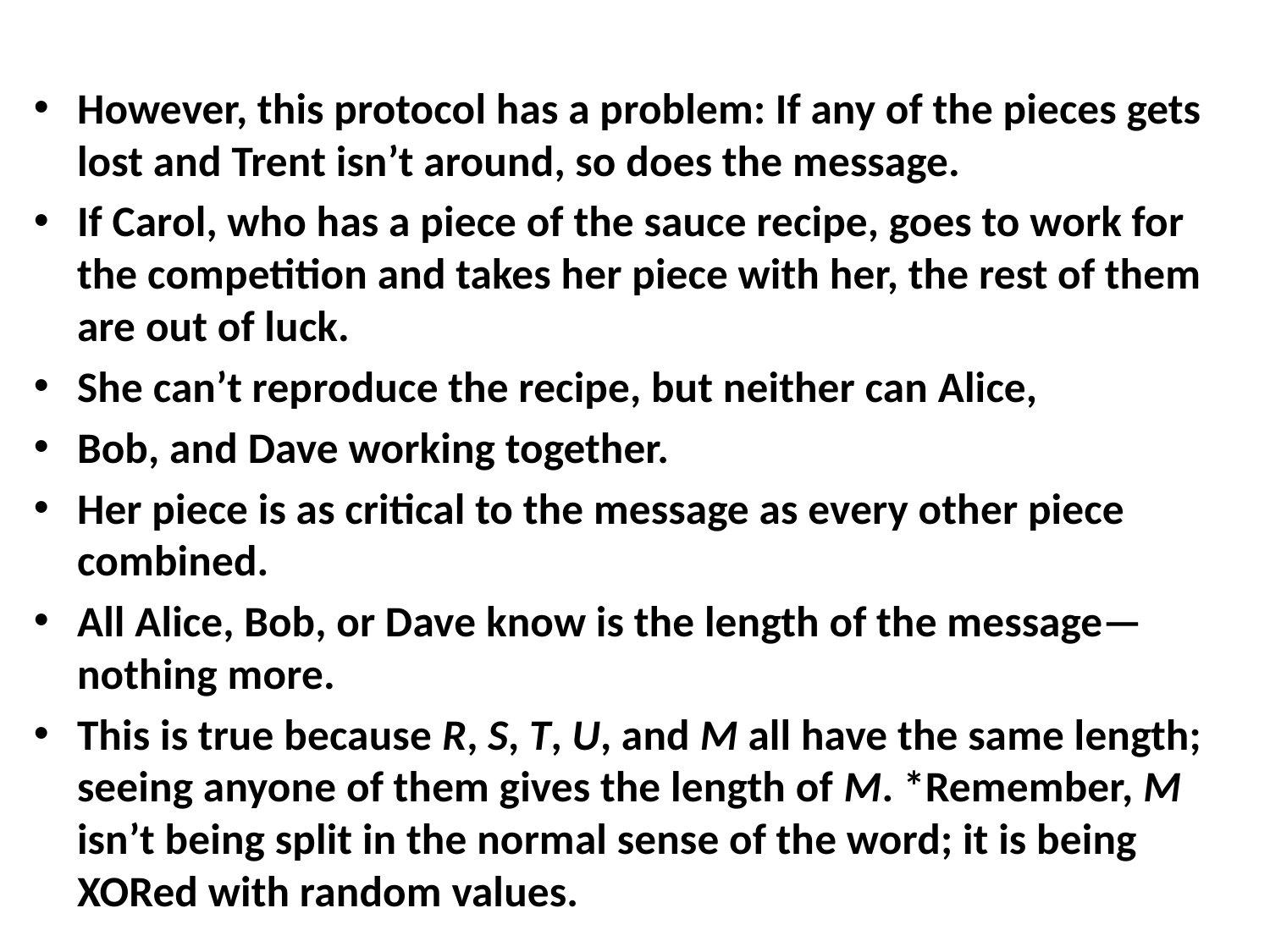

#
However, this protocol has a problem: If any of the pieces gets lost and Trent isn’t around, so does the message.
If Carol, who has a piece of the sauce recipe, goes to work for the competition and takes her piece with her, the rest of them are out of luck.
She can’t reproduce the recipe, but neither can Alice,
Bob, and Dave working together.
Her piece is as critical to the message as every other piece combined.
All Alice, Bob, or Dave know is the length of the message—nothing more.
This is true because R, S, T, U, and M all have the same length; seeing anyone of them gives the length of M. *Remember, M isn’t being split in the normal sense of the word; it is being XORed with random values.